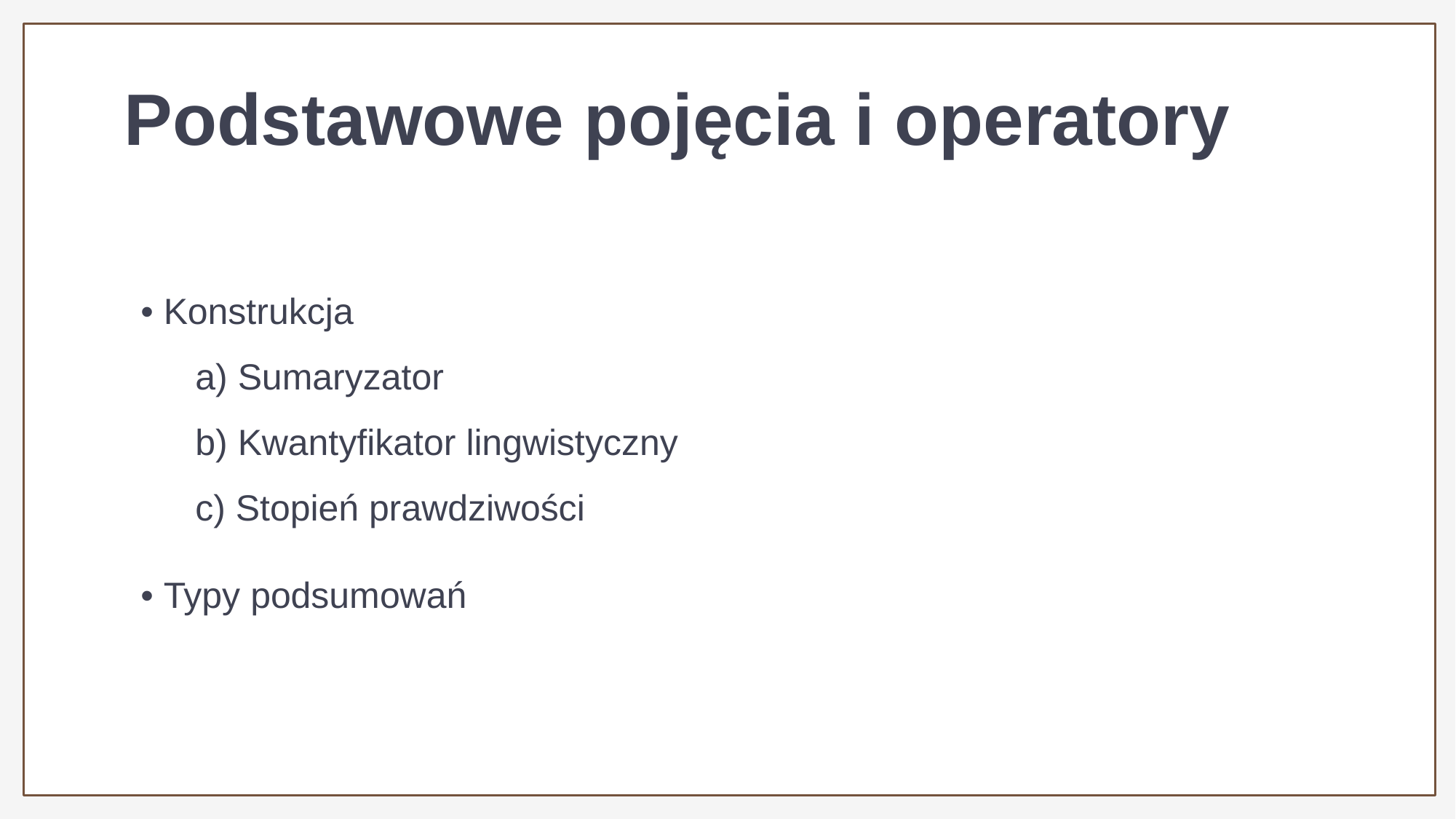

Podstawowe pojęcia i operatory
• Konstrukcja
a) Sumaryzator
b) Kwantyfikator lingwistyczny
c) Stopień prawdziwości
• Typy podsumowań